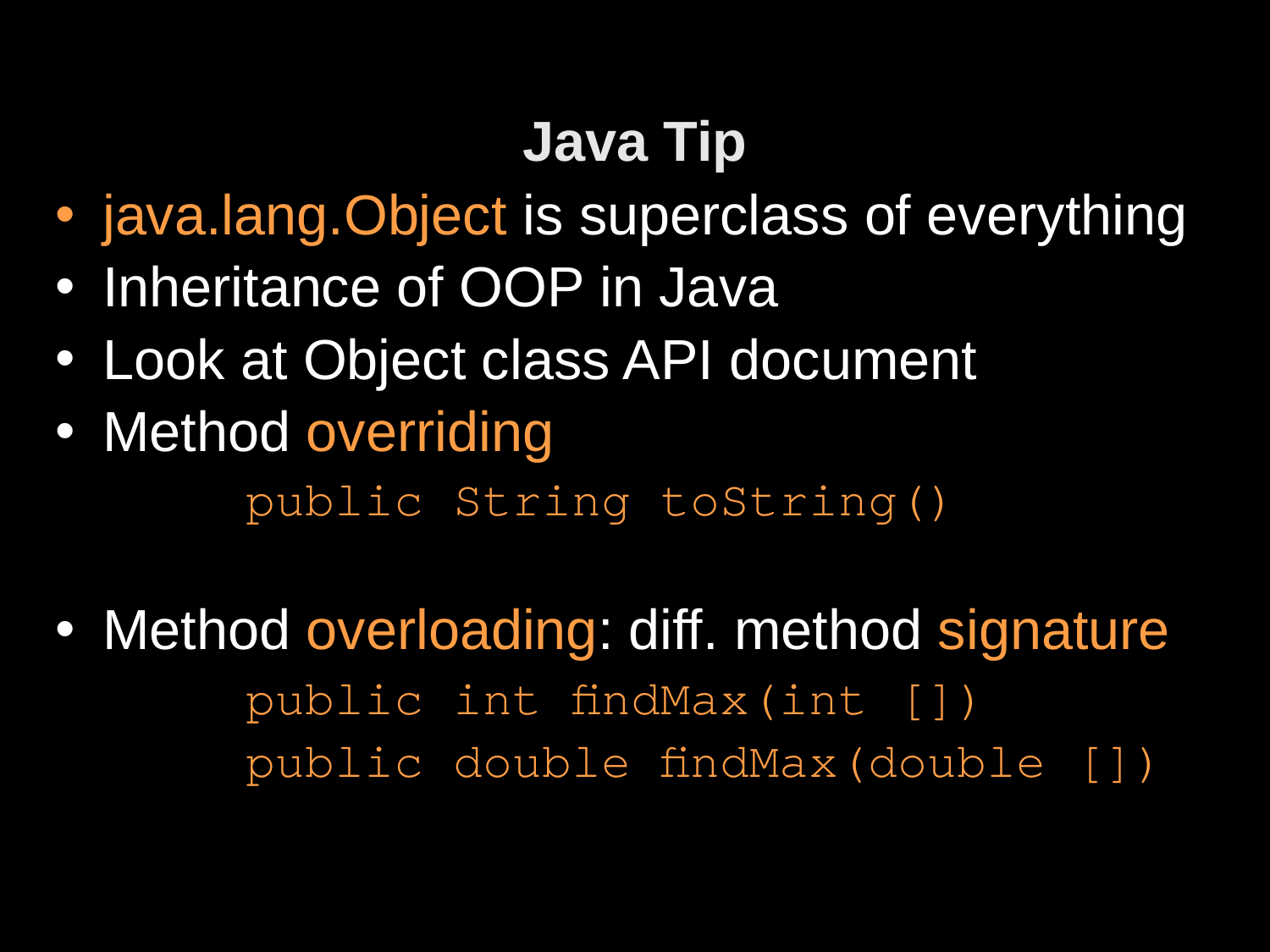

# Java Tip
java.lang.Object is superclass of everything
Inheritance of OOP in Java
Look at Object class API document
Method overriding
	public String toString()

Method overloading: diff. method signature
	public int findMax(int [])
	public double findMax(double [])